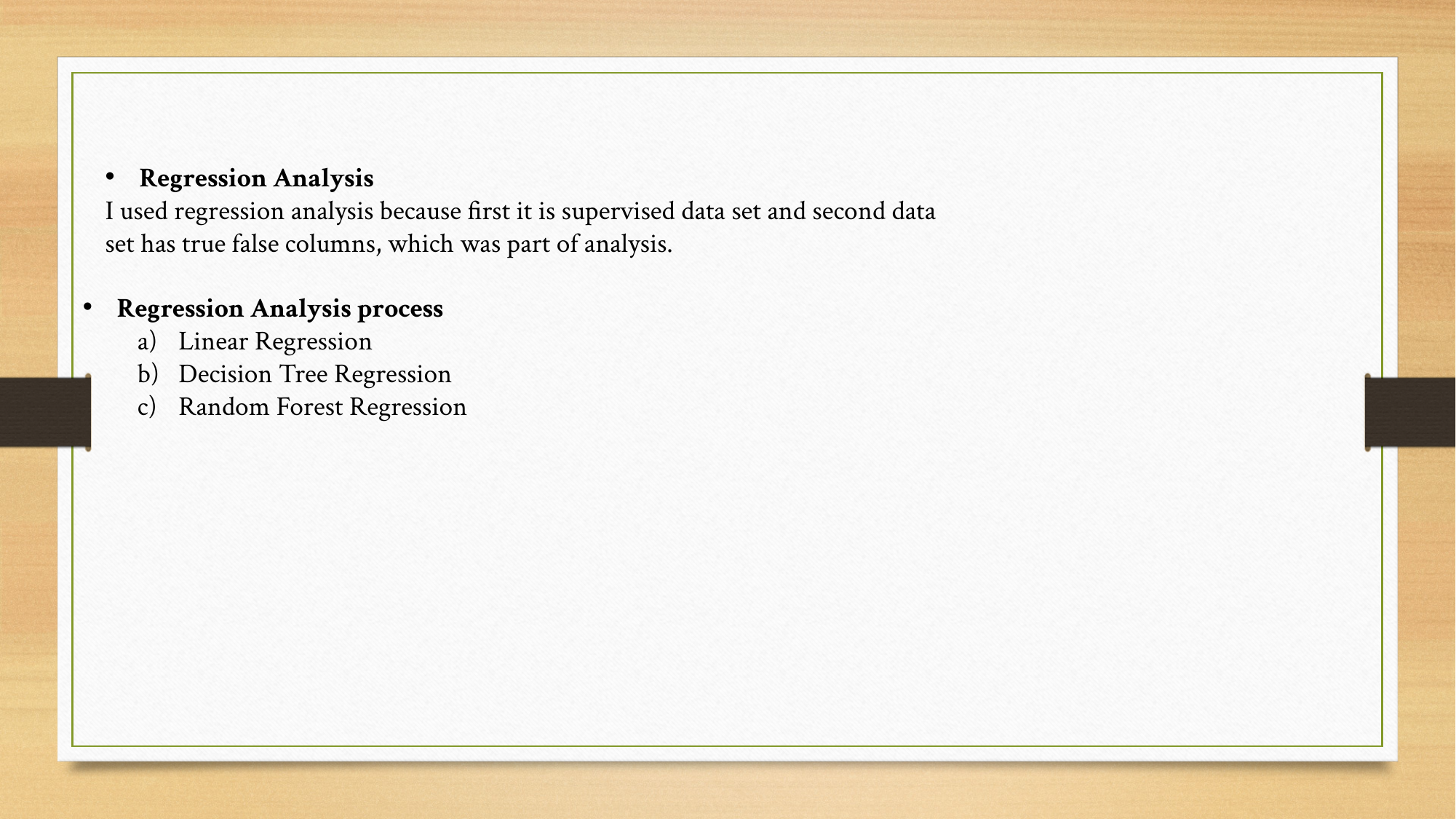

Regression Analysis
I used regression analysis because first it is supervised data set and second data set has true false columns, which was part of analysis.
Regression Analysis process
Linear Regression
Decision Tree Regression
Random Forest Regression